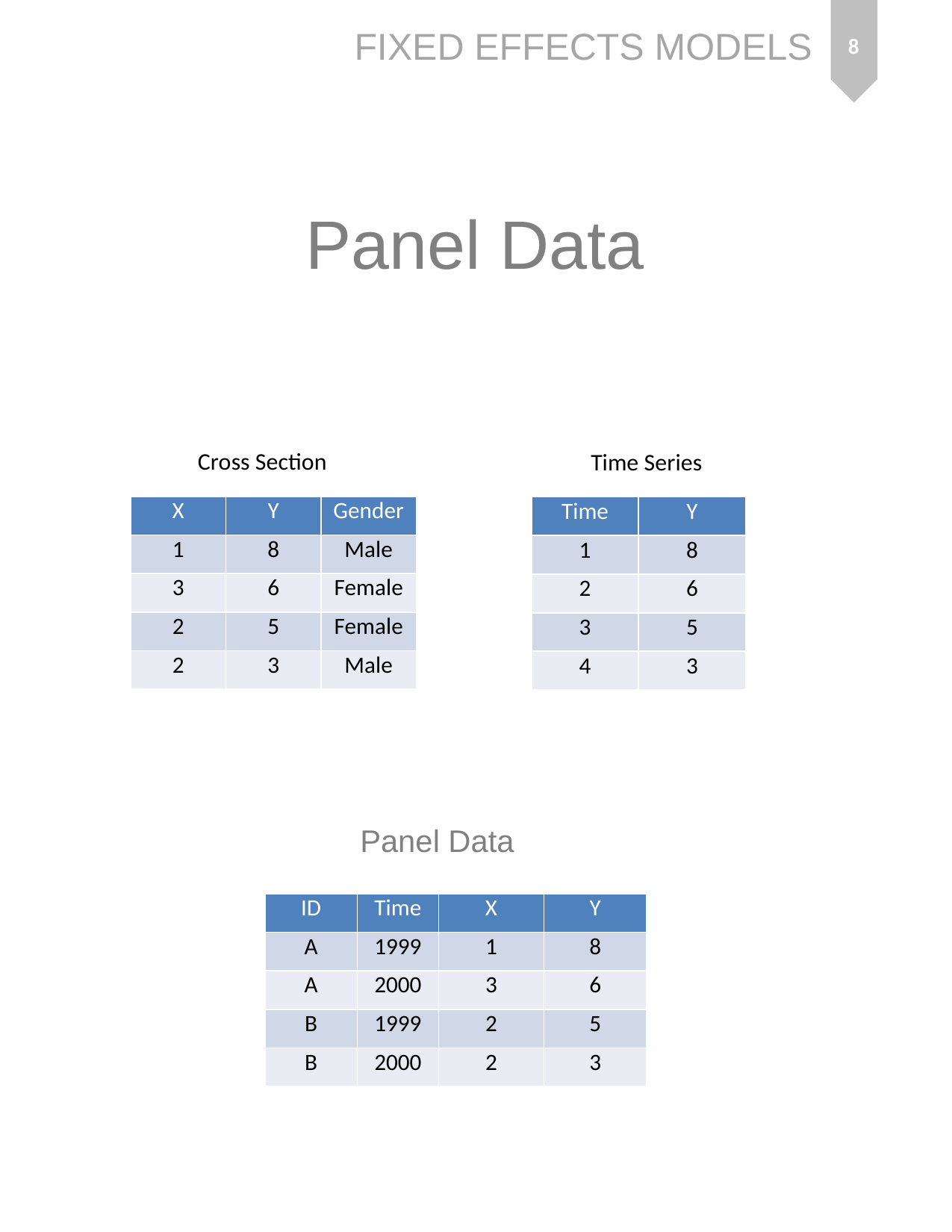

8
# Panel Data
Cross Section
Time Series
| X | Y | Gender |
| --- | --- | --- |
| 1 | 8 | Male |
| 3 | 6 | Female |
| 2 | 5 | Female |
| 2 | 3 | Male |
| Time | Y |
| --- | --- |
| 1 | 8 |
| 2 | 6 |
| 3 | 5 |
| 4 | 3 |
Panel Data
| ID | Time | X | Y |
| --- | --- | --- | --- |
| A | 1999 | 1 | 8 |
| A | 2000 | 3 | 6 |
| B | 1999 | 2 | 5 |
| B | 2000 | 2 | 3 |